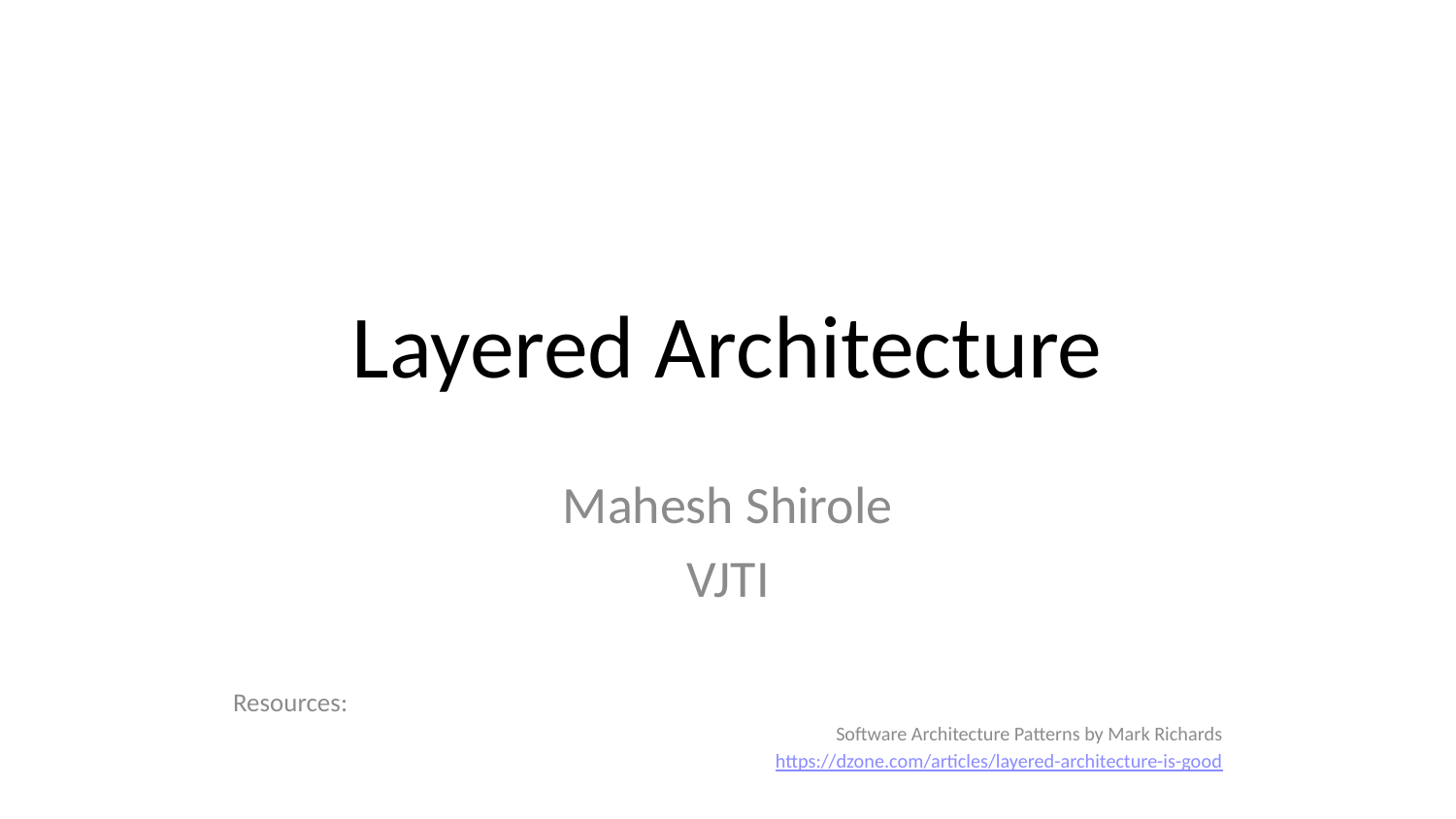

# Layered Architecture
Mahesh Shirole
VJTI

Resources:
Software Architecture Patterns by Mark Richards
https://dzone.com/articles/layered-architecture-is-good